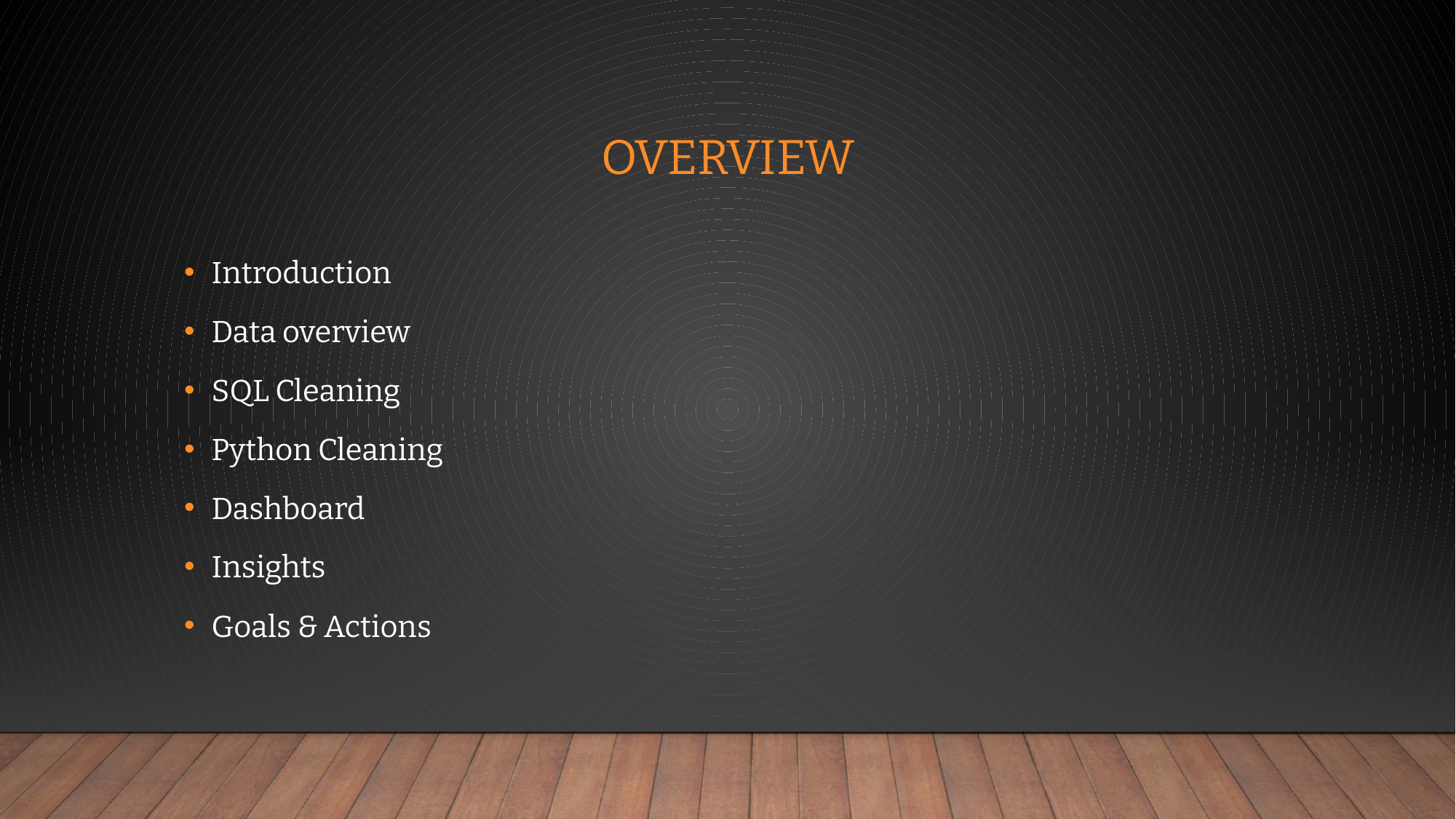

# Overview
Introduction
Data overview
SQL Cleaning
Python Cleaning
Dashboard
Insights
Goals & Actions